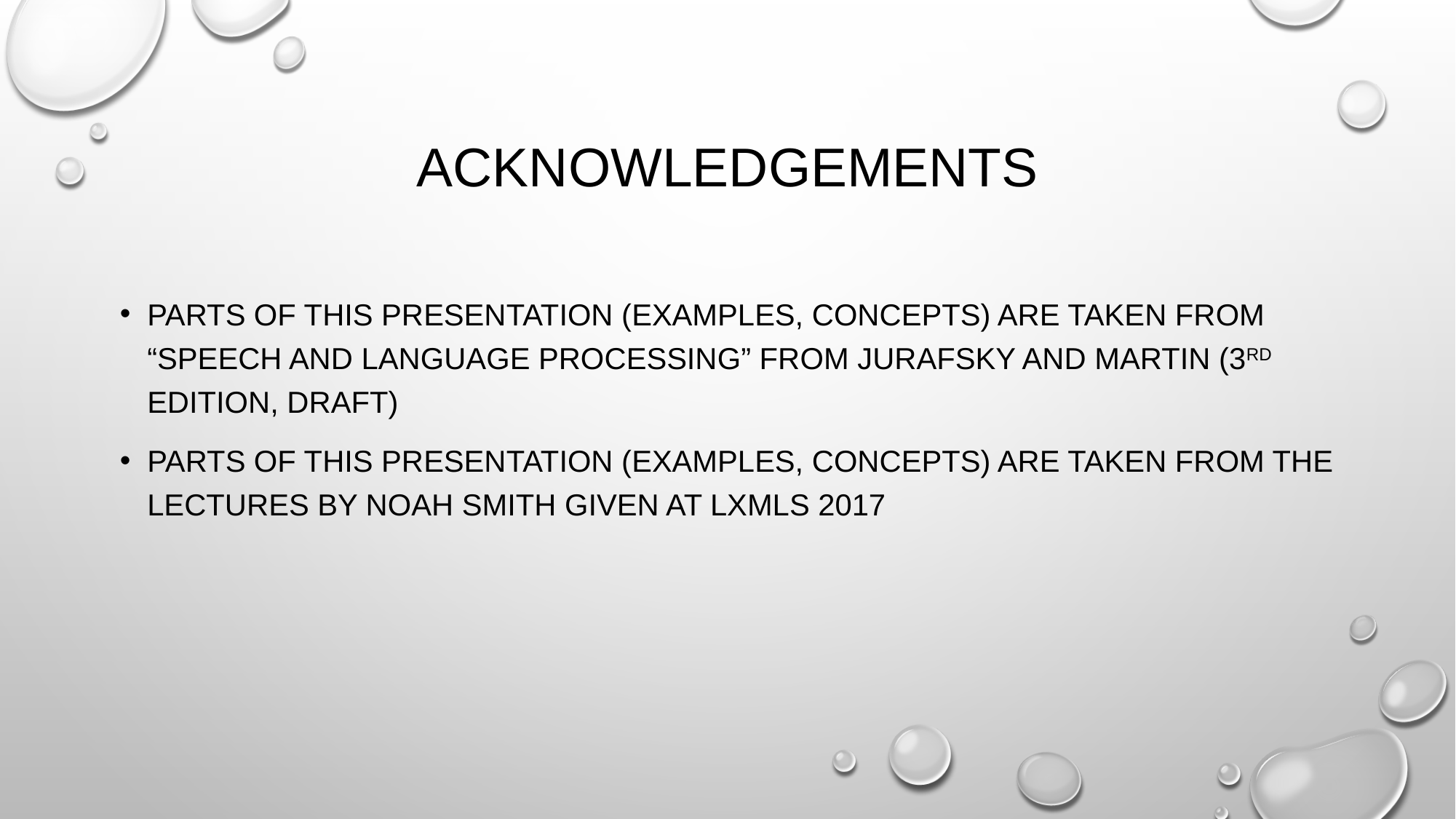

# Acknowledgements
Parts of this presentation (examples, concepts) are taken from “Speech and Language processing” from Jurafsky and Martin (3rd edition, draft)
Parts of this presentation (examples, concepts) are taken from the lectures by NOAH Smith given at LxMLS 2017